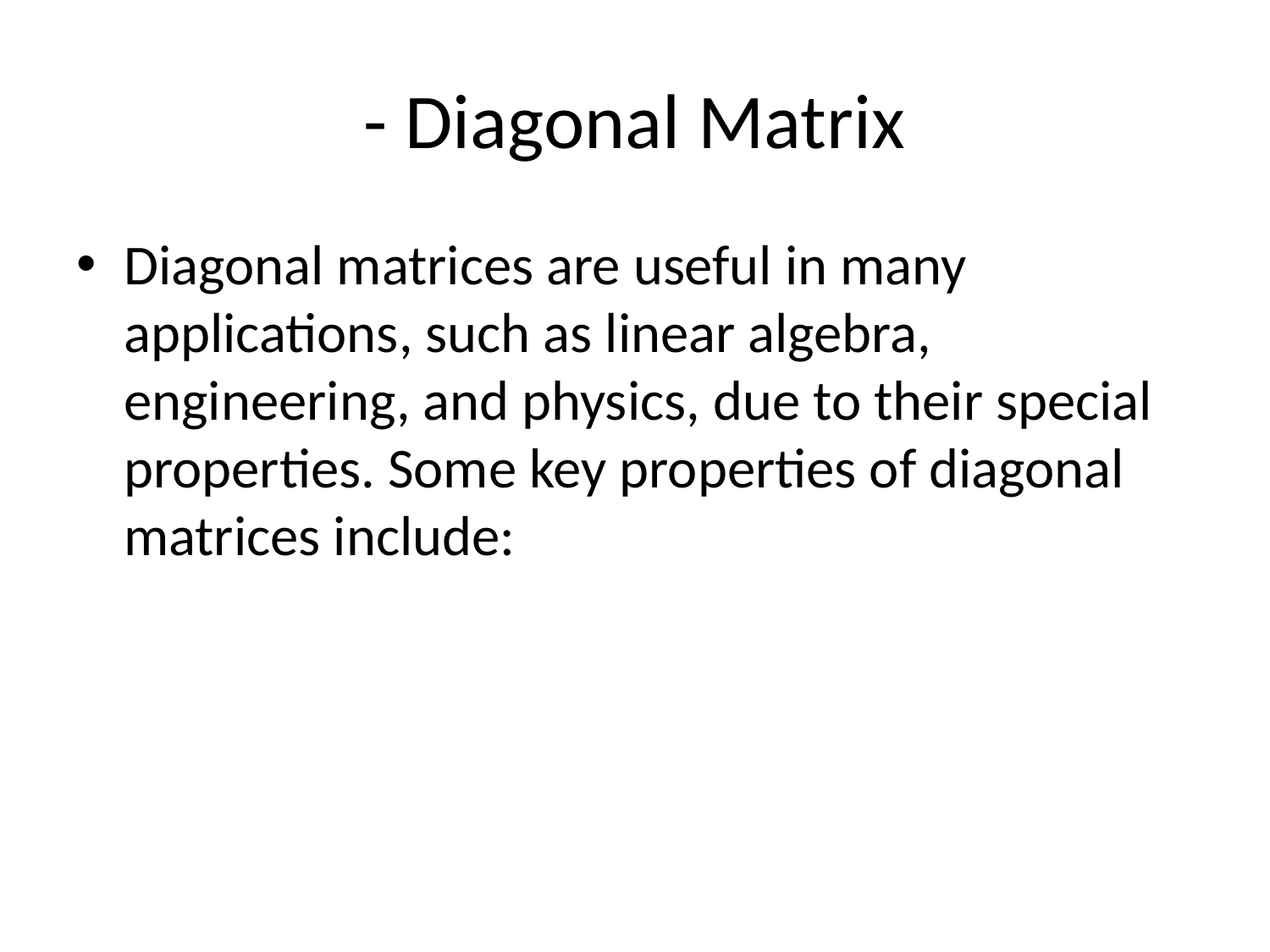

# - Diagonal Matrix
Diagonal matrices are useful in many applications, such as linear algebra, engineering, and physics, due to their special properties. Some key properties of diagonal matrices include: